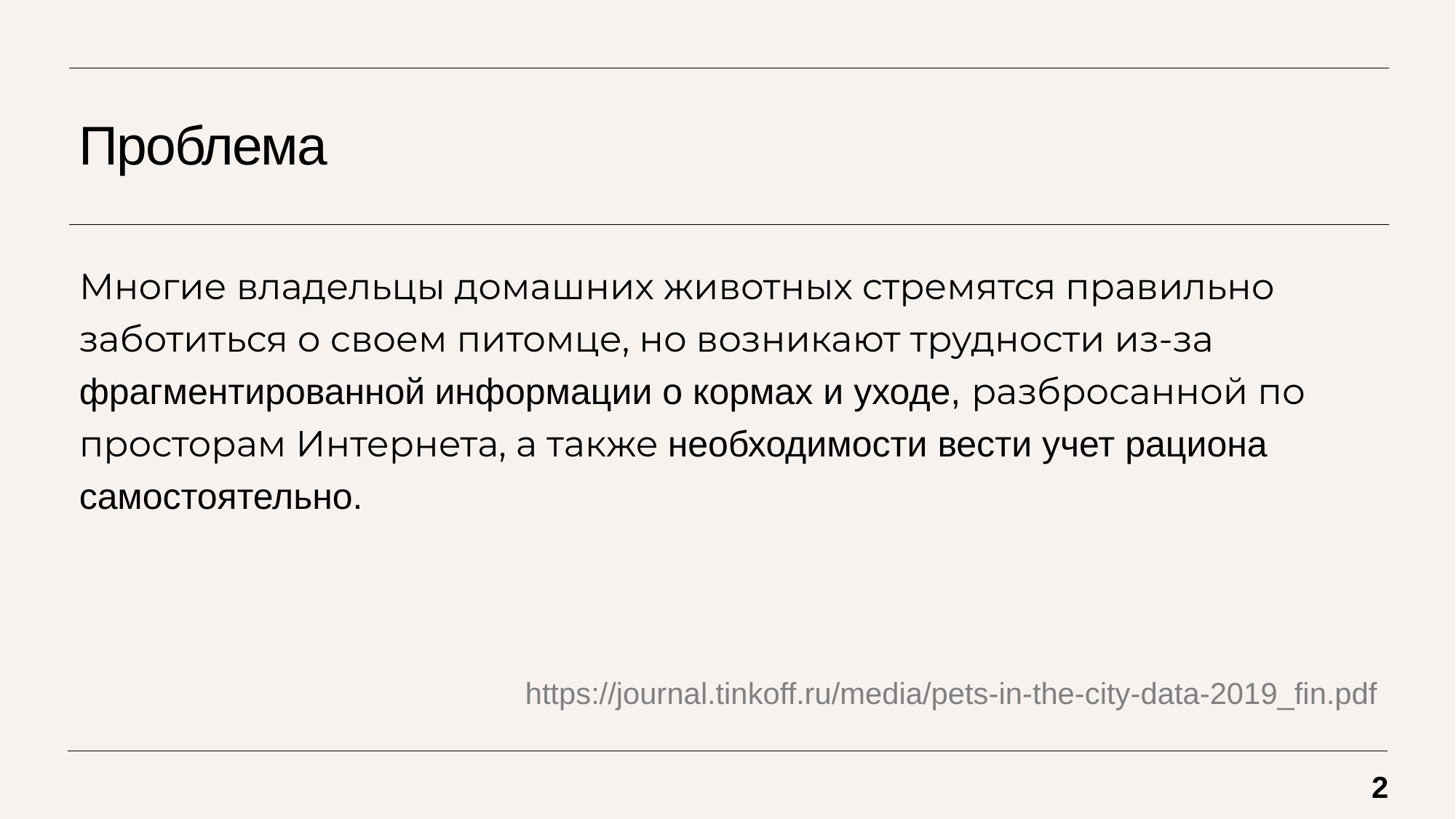

# Проблема
Многие владельцы домашних животных стремятся правильно заботиться о своем питомце, но возникают трудности из-за фрагментированной информации о кормах и уходе, разбросанной по просторам Интернета, а также необходимости вести учет рациона самостоятельно.

https://journal.tinkoff.ru/media/pets-in-the-city-data-2019_fin.pdf
2